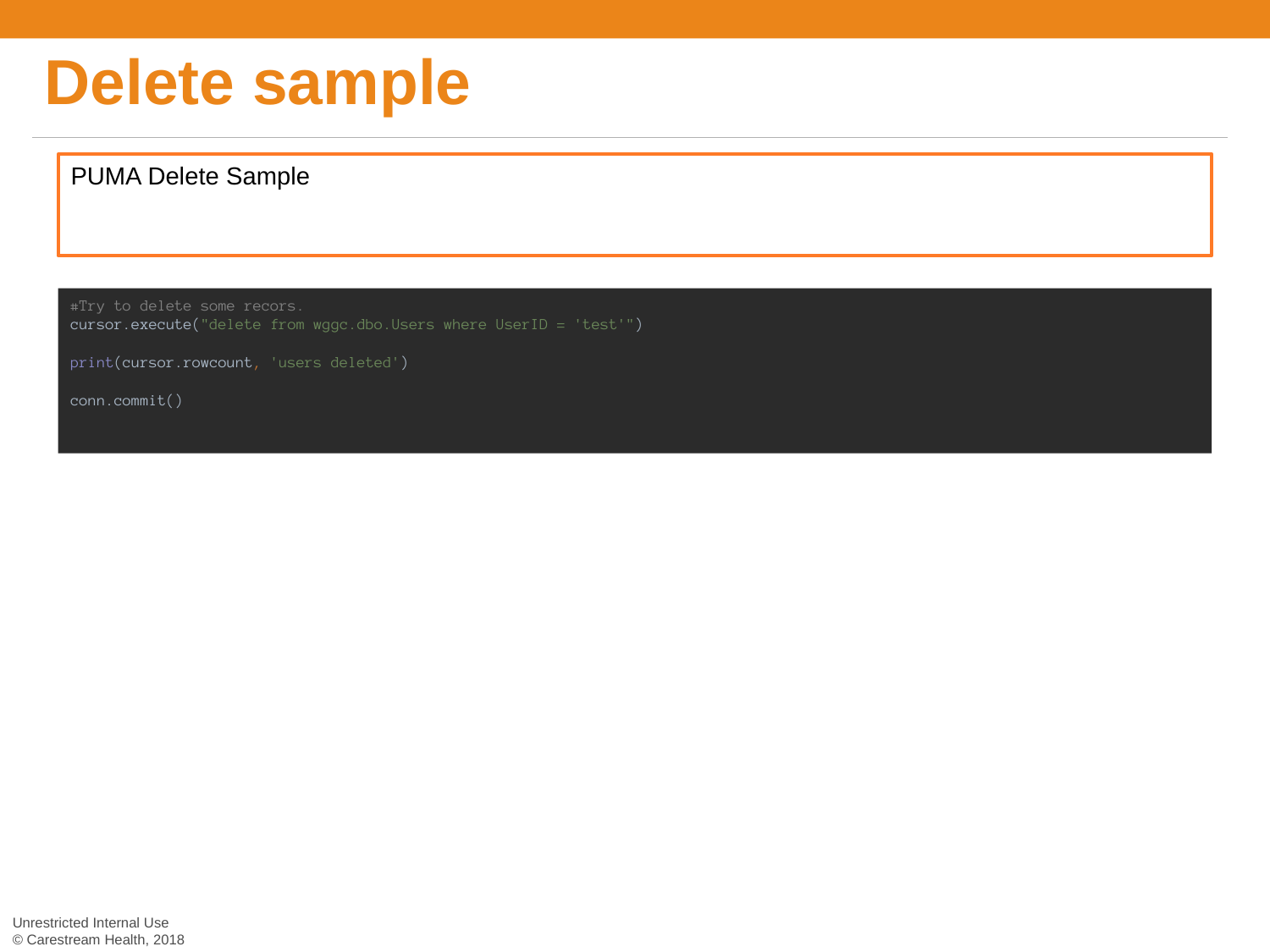

# Delete sample
PUMA Delete Sample

#Try to delete some recors.
cursor.execute("delete from wggc.dbo.Users where UserID = 'test'")
print(cursor.rowcount, 'users deleted')
conn.commit()
Unrestricted Internal Use
© Carestream Health, 2018